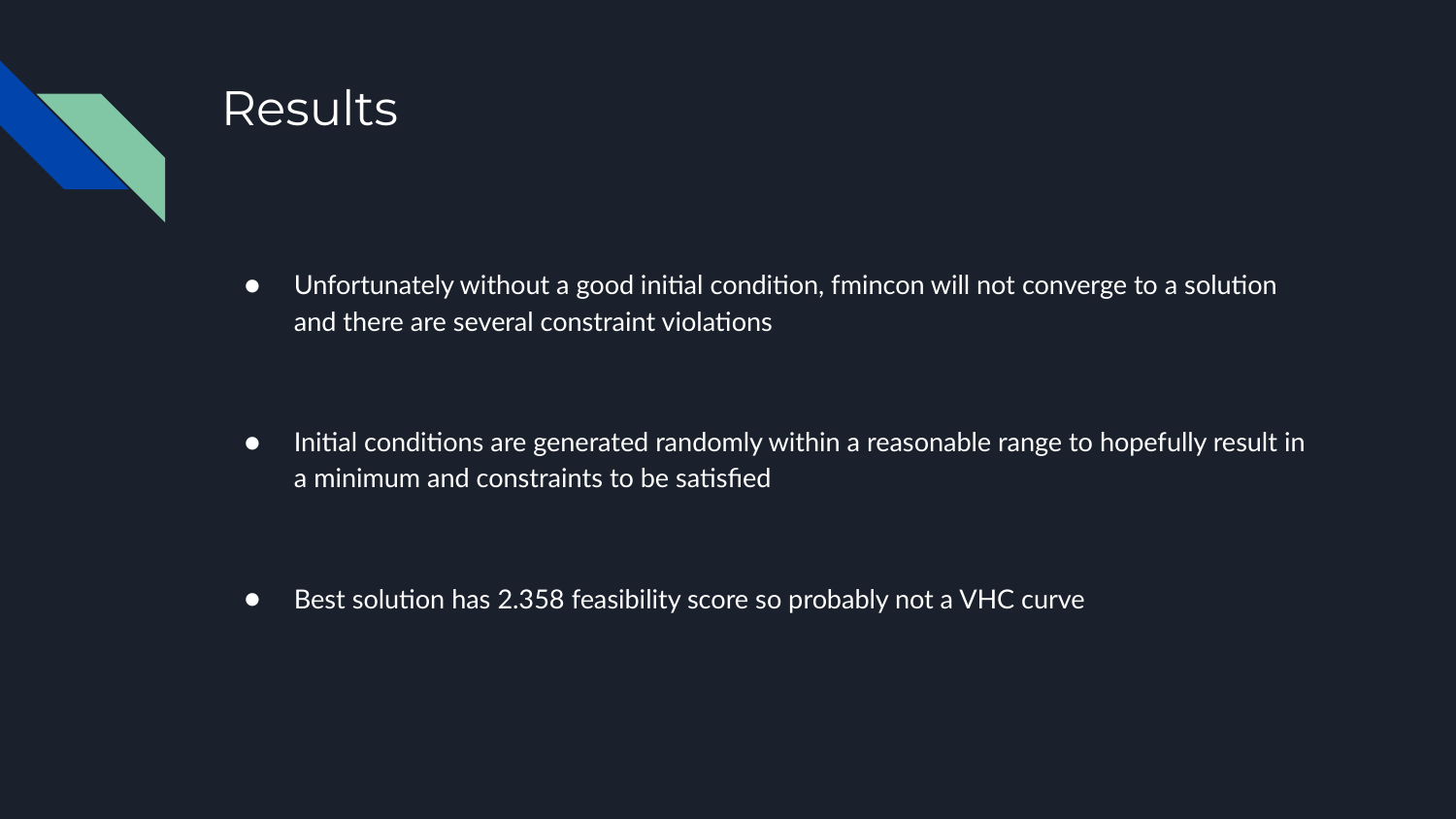

# Results
Unfortunately without a good initial condition, fmincon will not converge to a solution and there are several constraint violations

Initial conditions are generated randomly within a reasonable range to hopefully result in a minimum and constraints to be satisfied

Best solution has 2.358 feasibility score so probably not a VHC curve